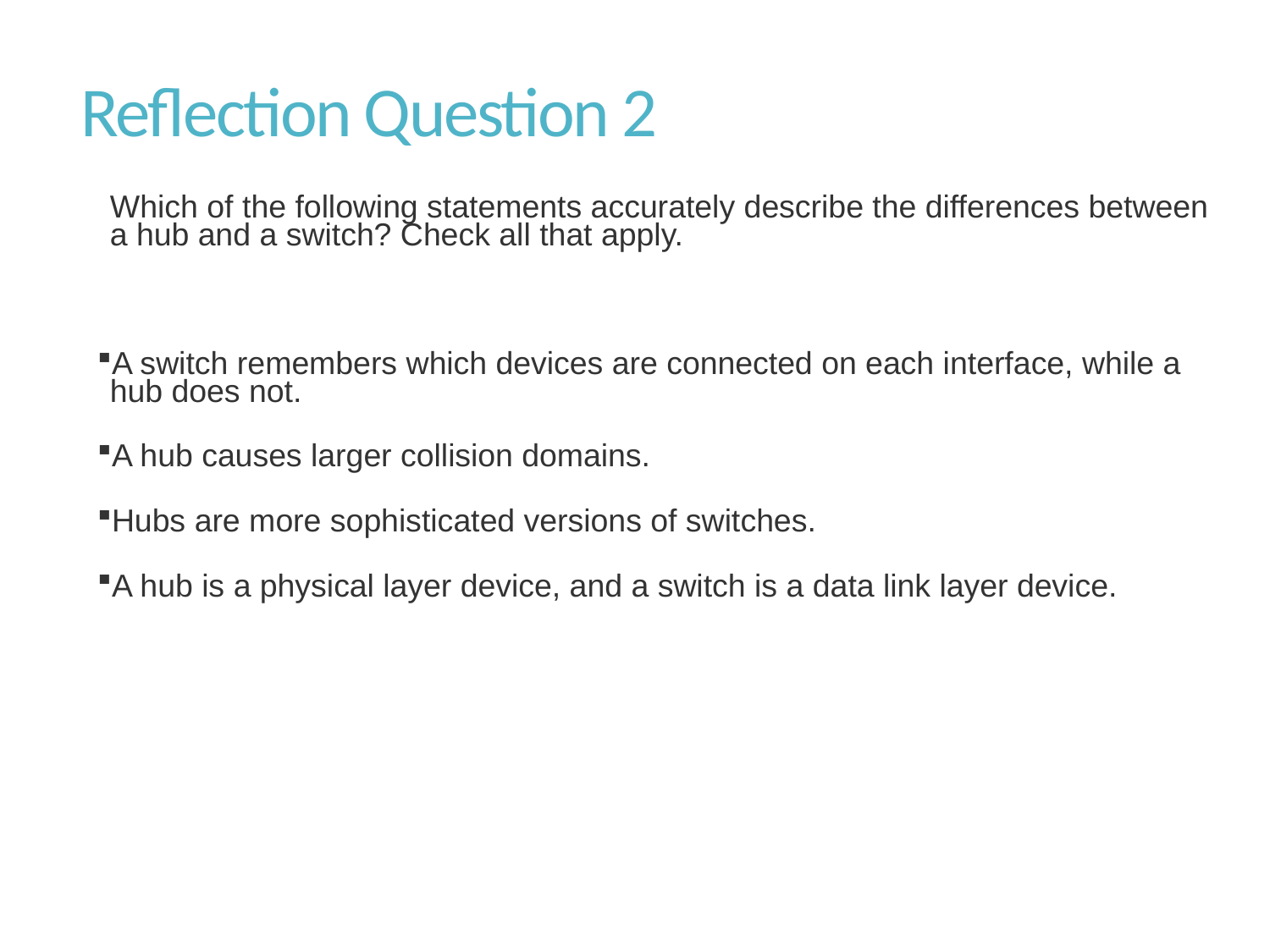

# Reflection Question 2
Which of the following statements accurately describe the differences between a hub and a switch? Check all that apply.

A switch remembers which devices are connected on each interface, while a hub does not.
A hub causes larger collision domains.
Hubs are more sophisticated versions of switches.
A hub is a physical layer device, and a switch is a data link layer device.